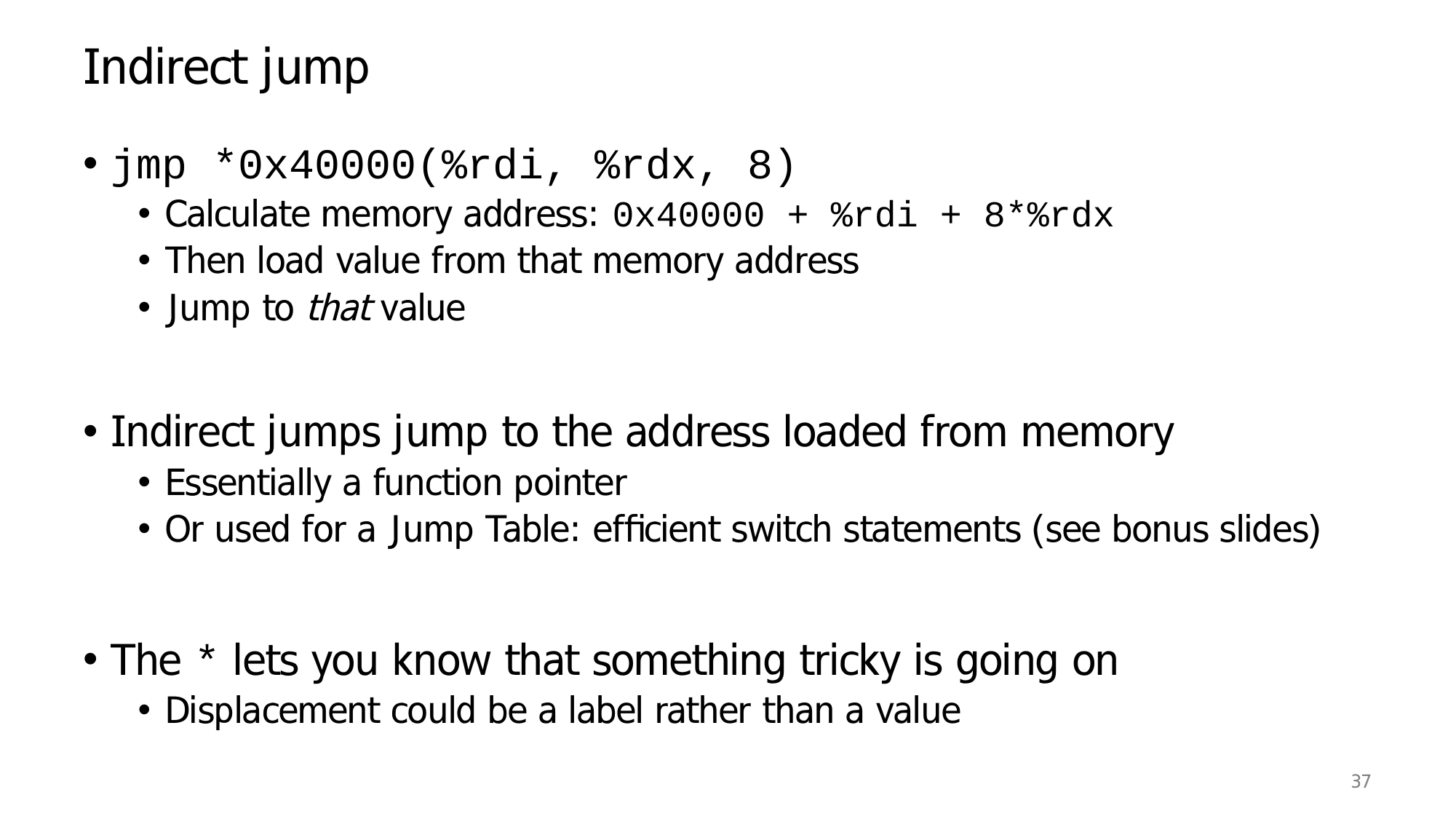

# Indirect jump
jmp *0x40000(%rdi, %rdx, 8)
Calculate memory address: 0x40000 + %rdi + 8*%rdx
Then load value from that memory address
Jump to that value

Indirect jumps jump to the address loaded from memory
Essentially a function pointer
Or used for a Jump Table: efficient switch statements (see bonus slides)

The * lets you know that something tricky is going on
Displacement could be a label rather than a value
37